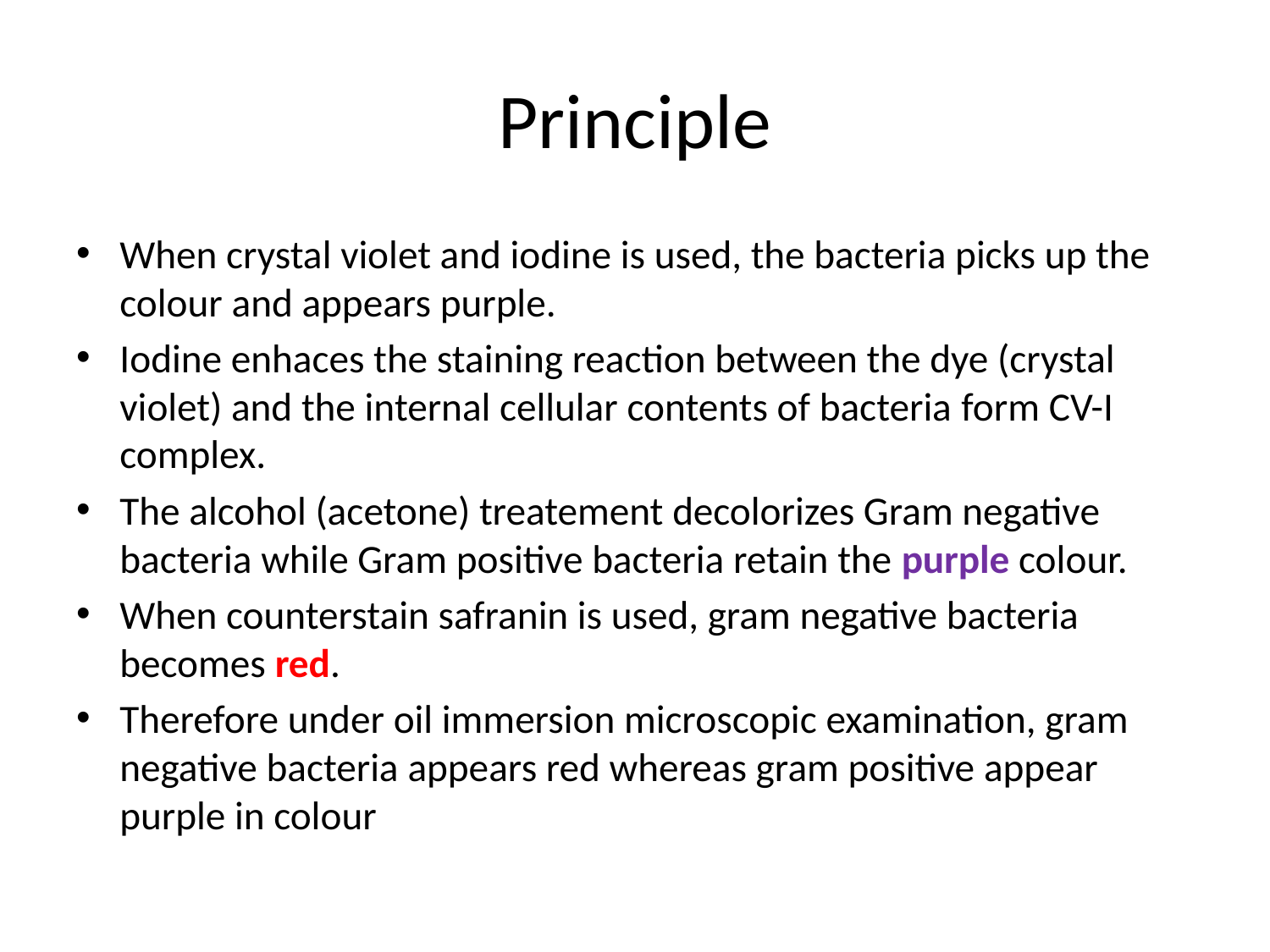

# Principle
When crystal violet and iodine is used, the bacteria picks up the colour and appears purple.
Iodine enhaces the staining reaction between the dye (crystal violet) and the internal cellular contents of bacteria form CV-I complex.
The alcohol (acetone) treatement decolorizes Gram negative bacteria while Gram positive bacteria retain the purple colour.
When counterstain safranin is used, gram negative bacteria becomes red.
Therefore under oil immersion microscopic examination, gram negative bacteria appears red whereas gram positive appear purple in colour